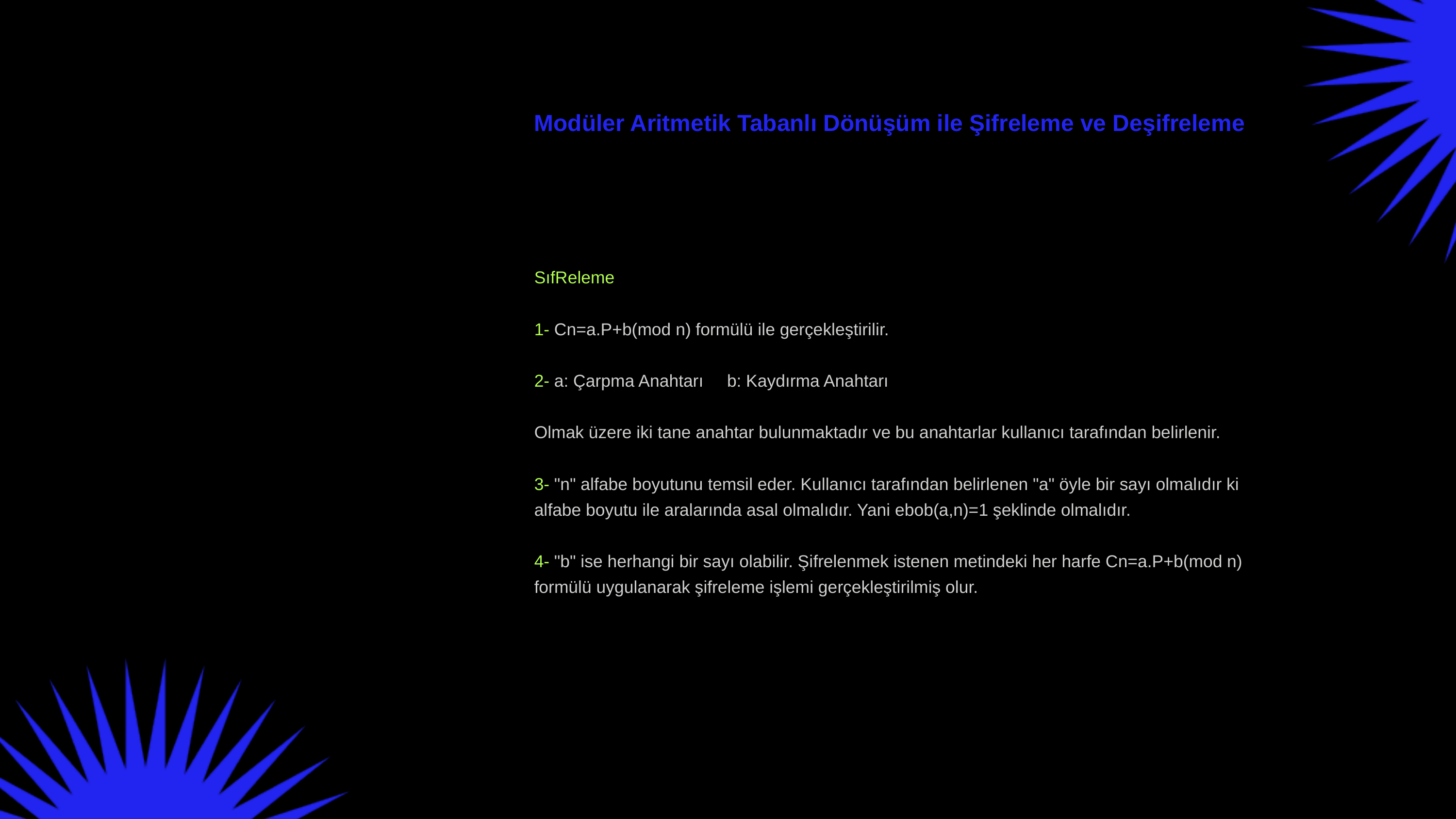

Modüler Aritmetik Tabanlı Dönüşüm ile Şifreleme ve Deşifreleme
SıfReleme

1- Cn=a.P+b(mod n) formülü ile gerçekleştirilir.

2- a: Çarpma Anahtarı     b: Kaydırma Anahtarı

Olmak üzere iki tane anahtar bulunmaktadır ve bu anahtarlar kullanıcı tarafından belirlenir.

3- "n" alfabe boyutunu temsil eder. Kullanıcı tarafından belirlenen "a" öyle bir sayı olmalıdır ki alfabe boyutu ile aralarında asal olmalıdır. Yani ebob(a,n)=1 şeklinde olmalıdır.

4- "b" ise herhangi bir sayı olabilir. Şifrelenmek istenen metindeki her harfe Cn=a.P+b(mod n) formülü uygulanarak şifreleme işlemi gerçekleştirilmiş olur.